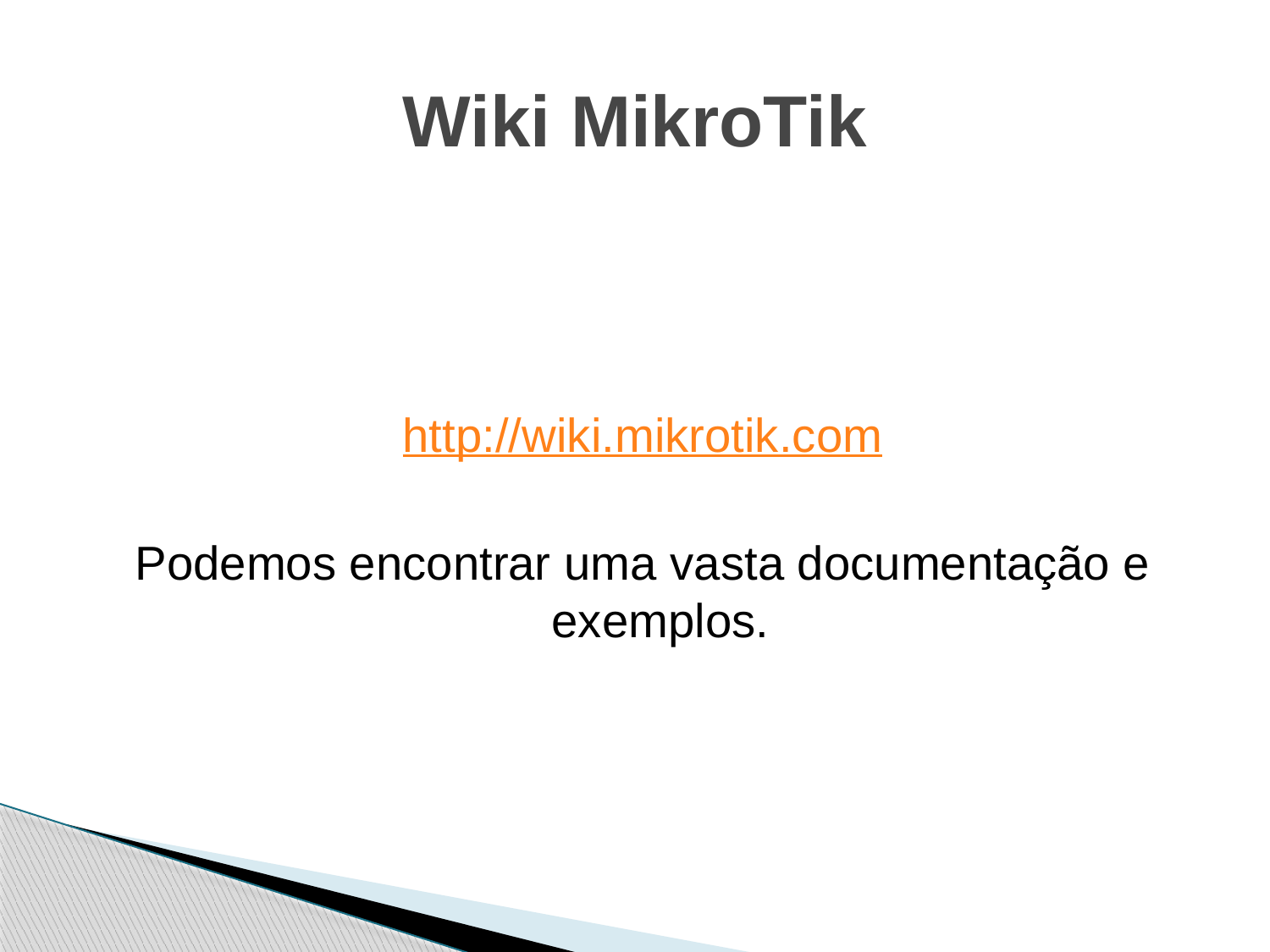

# Wiki MikroTik

http://wiki.mikrotik.com

Podemos encontrar uma vasta documentação e exemplos.